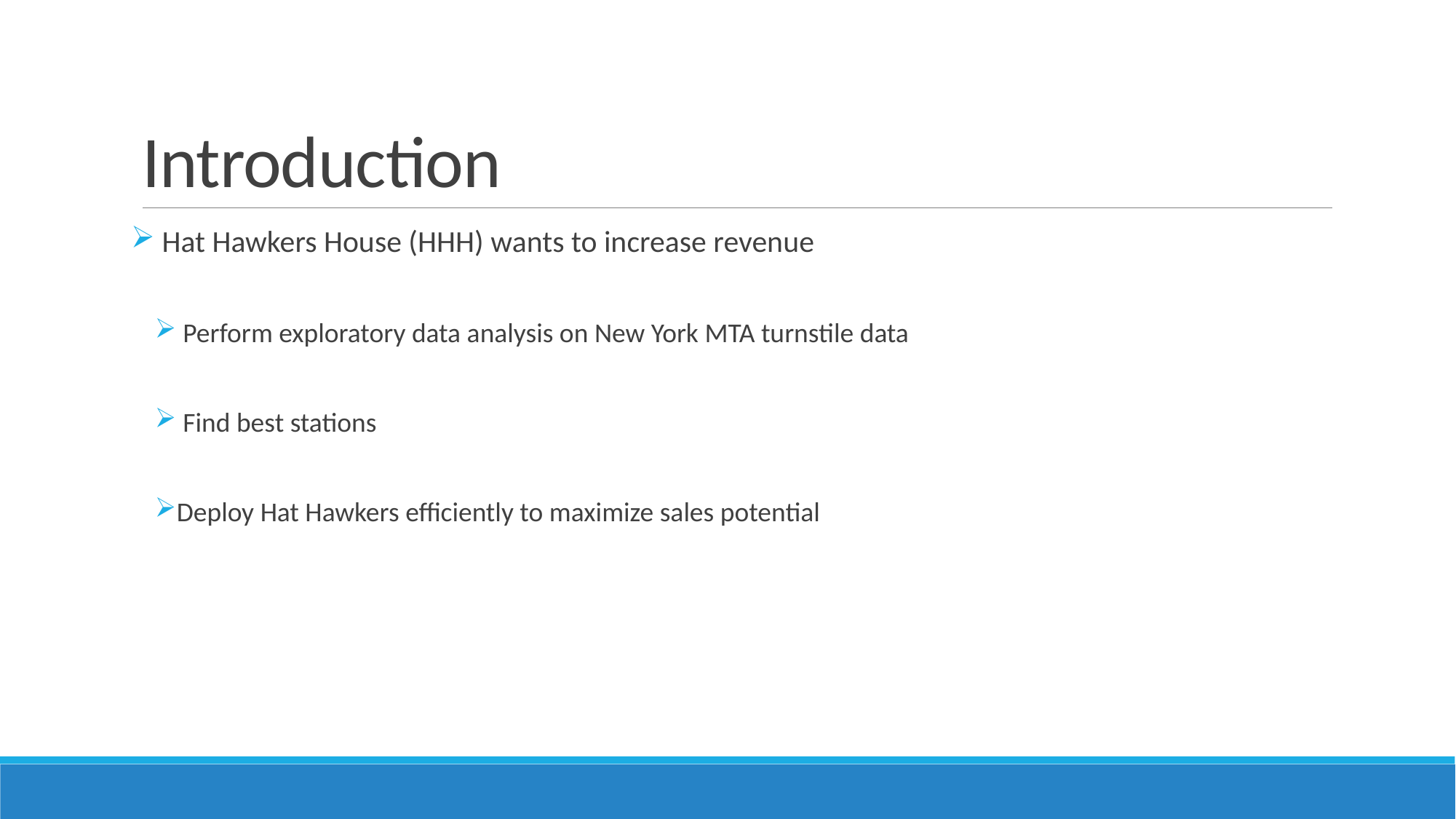

# Introduction
 Hat Hawkers House (HHH) wants to increase revenue

 Perform exploratory data analysis on New York MTA turnstile data

 Find best stations

Deploy Hat Hawkers efficiently to maximize sales potential